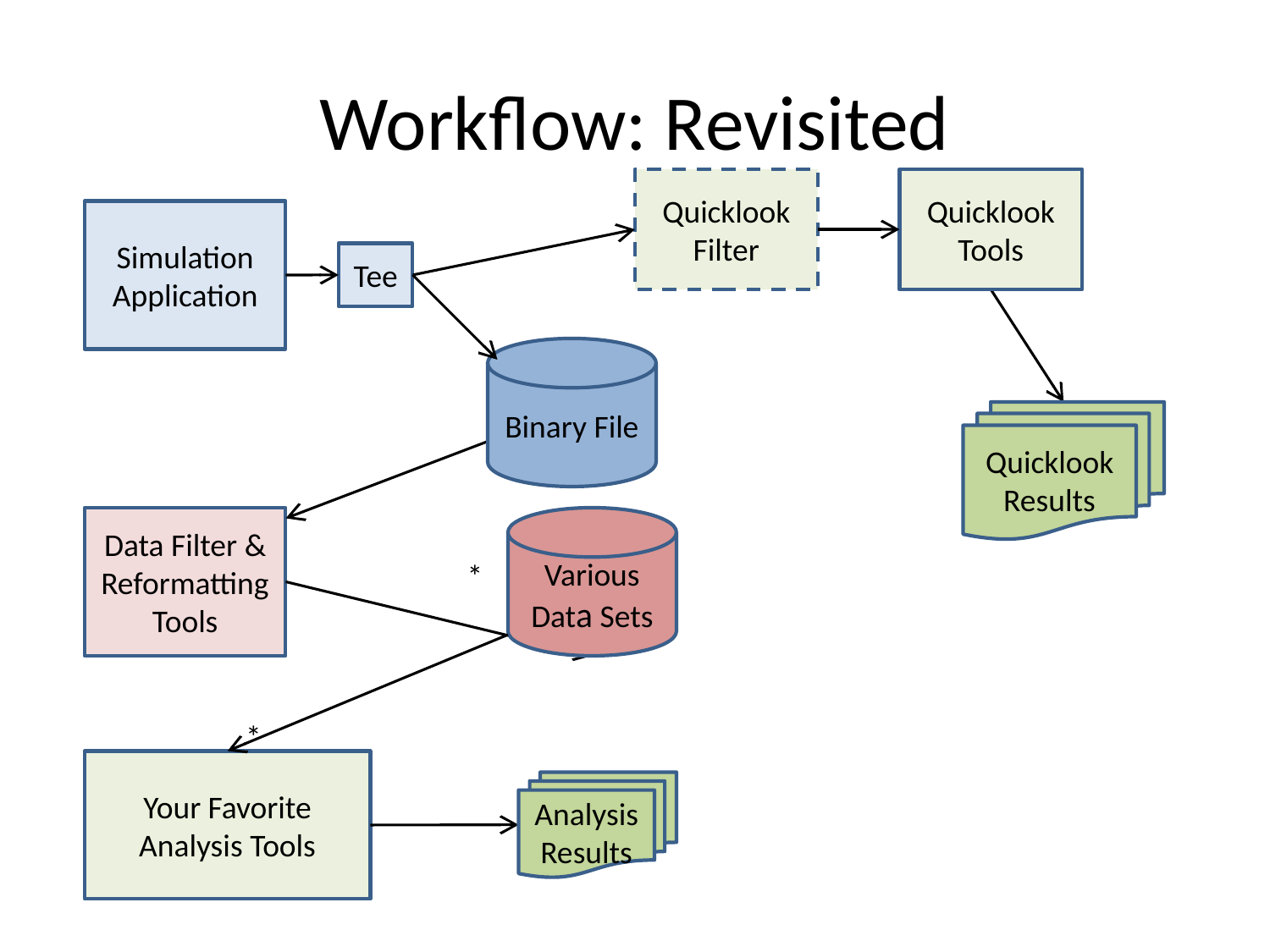

# Workflow: Revisited
Quicklook
Filter
Quicklook
Tools
Simulation
Application
Tee
Binary File
Quicklook
Results
Data Filter & Reformatting Tools
Various Data Sets
*
*
Your Favorite Analysis Tools
AnalysisResults